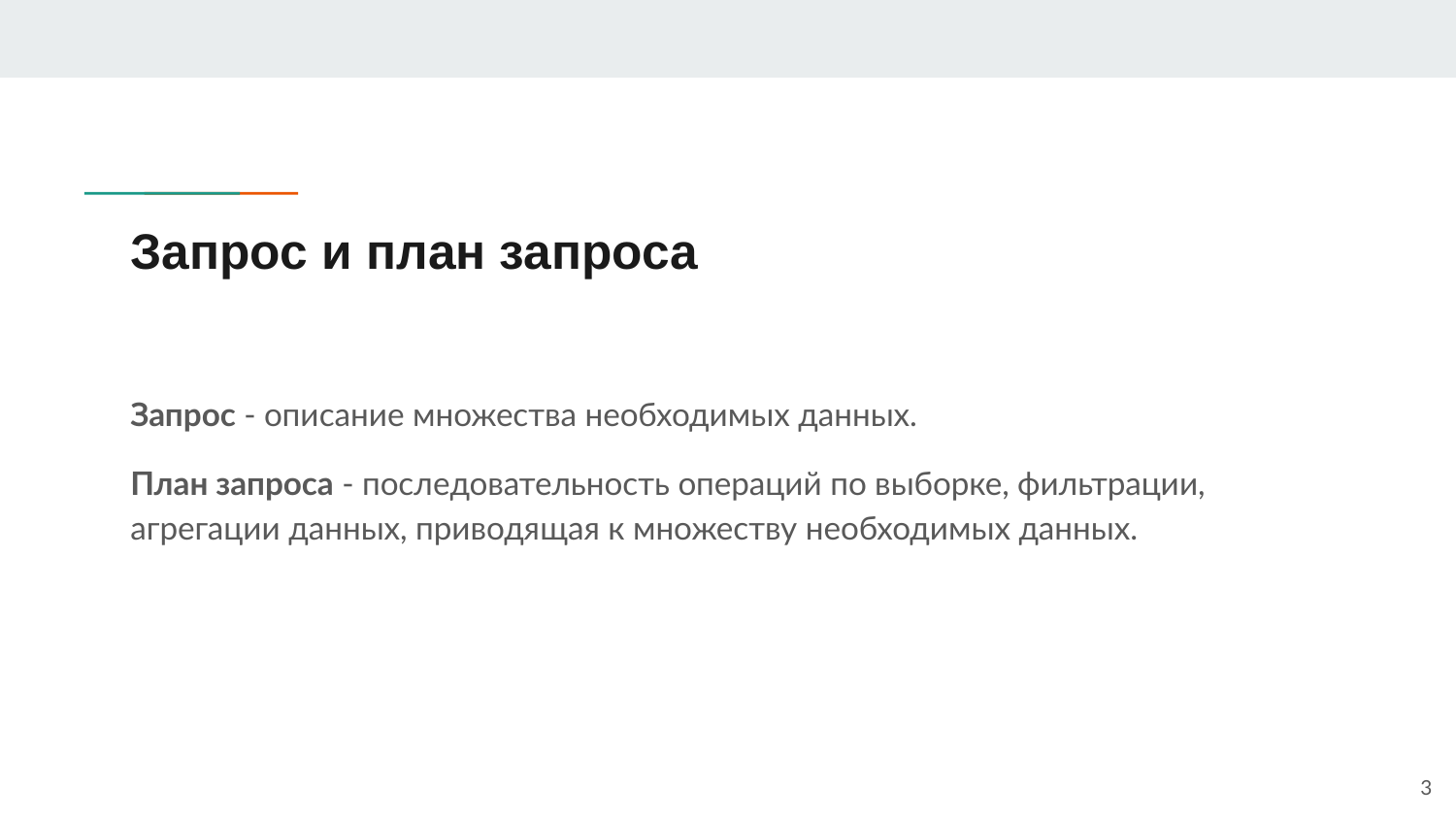

# Запрос и план запроса
Запрос - описание множества необходимых данных.
План запроса - последовательность операций по выборке, фильтрации, агрегации данных, приводящая к множеству необходимых данных.
3